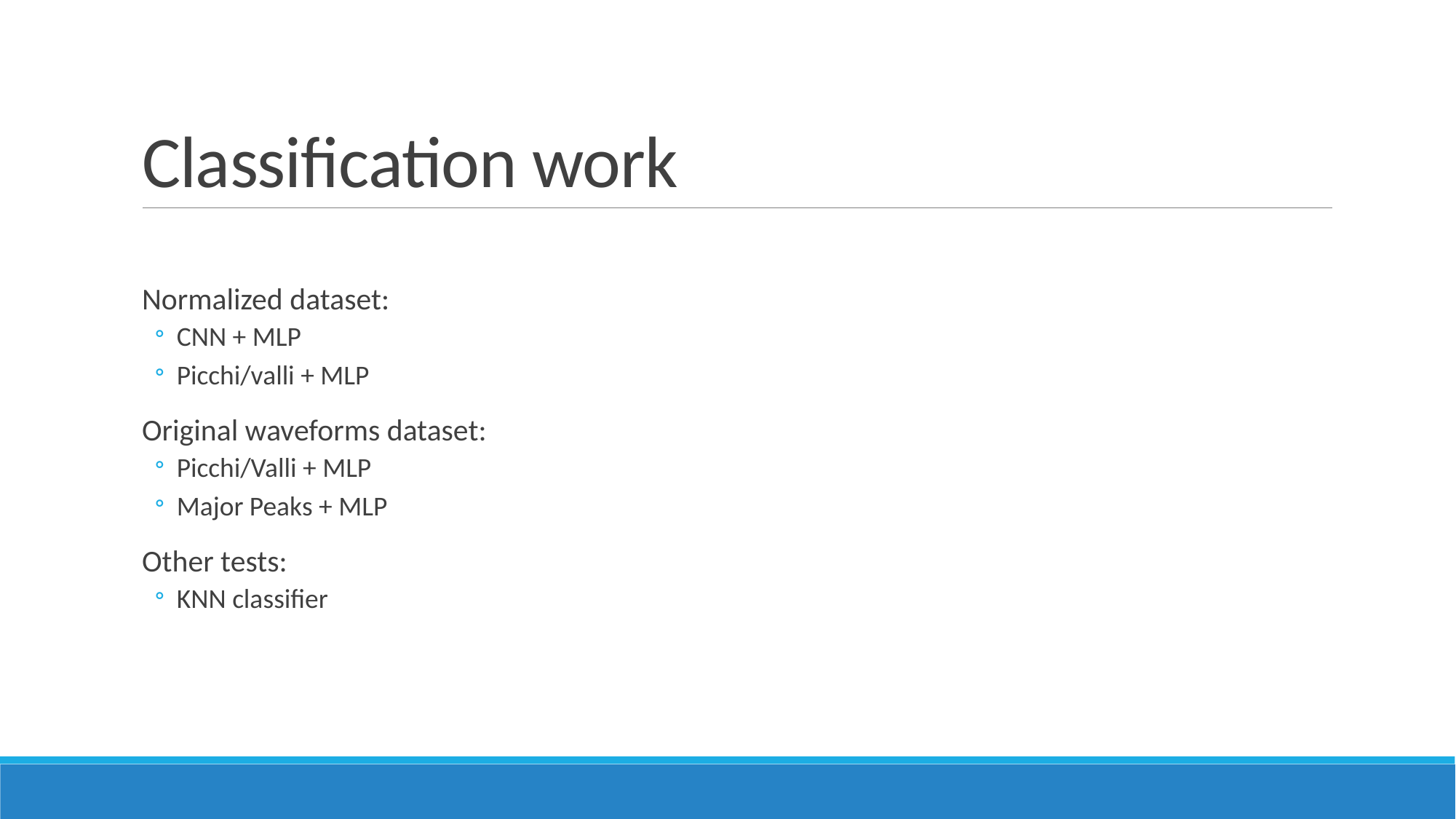

# Classification work

Normalized dataset:
CNN + MLP
Picchi/valli + MLP
Original waveforms dataset:
Picchi/Valli + MLP
Major Peaks + MLP
Other tests:
KNN classifier